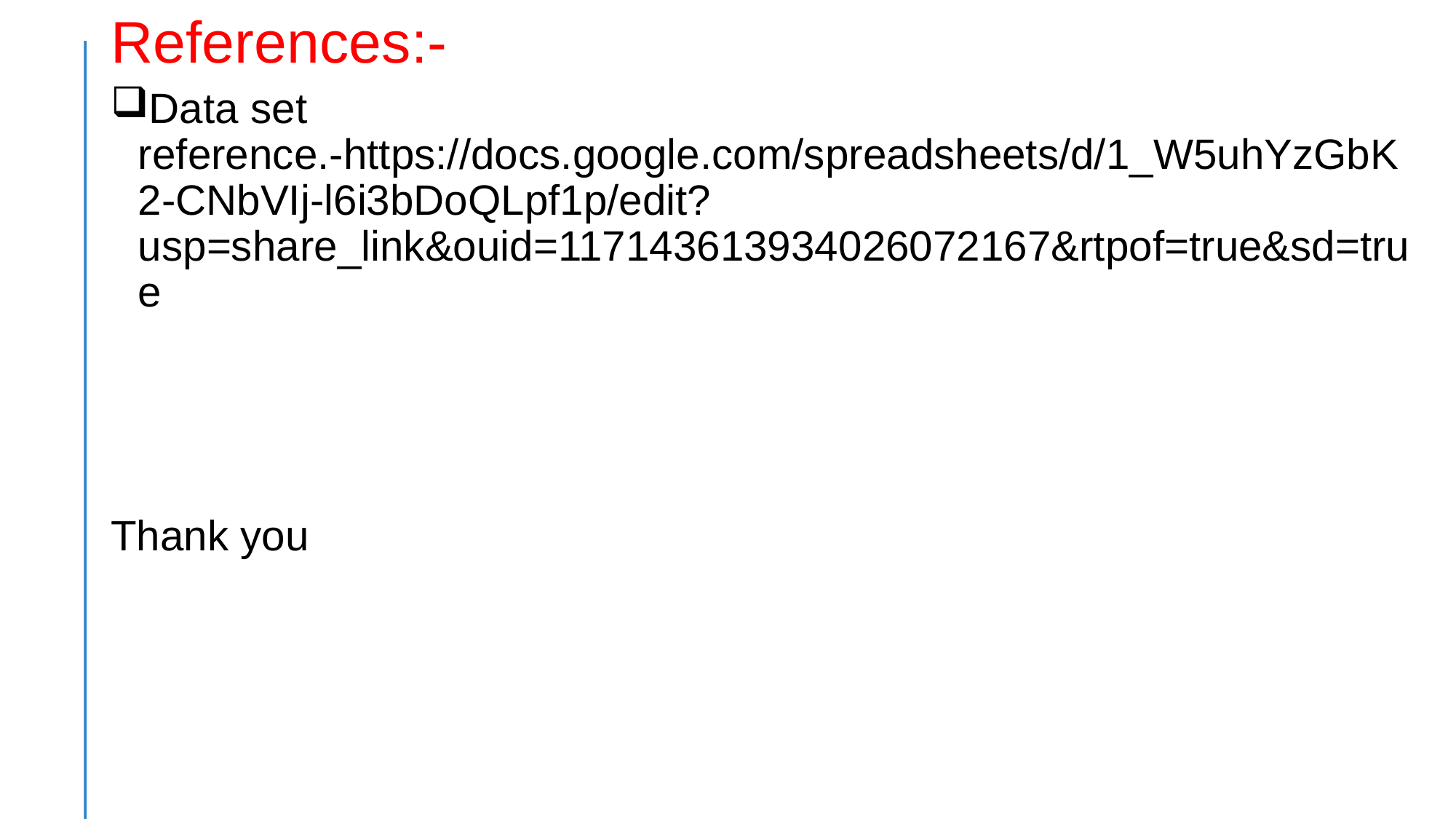

# References:-
Data set reference.-https://docs.google.com/spreadsheets/d/1_W5uhYzGbK2-CNbVIj-l6i3bDoQLpf1p/edit?usp=share_link&ouid=117143613934026072167&rtpof=true&sd=true

Thank you